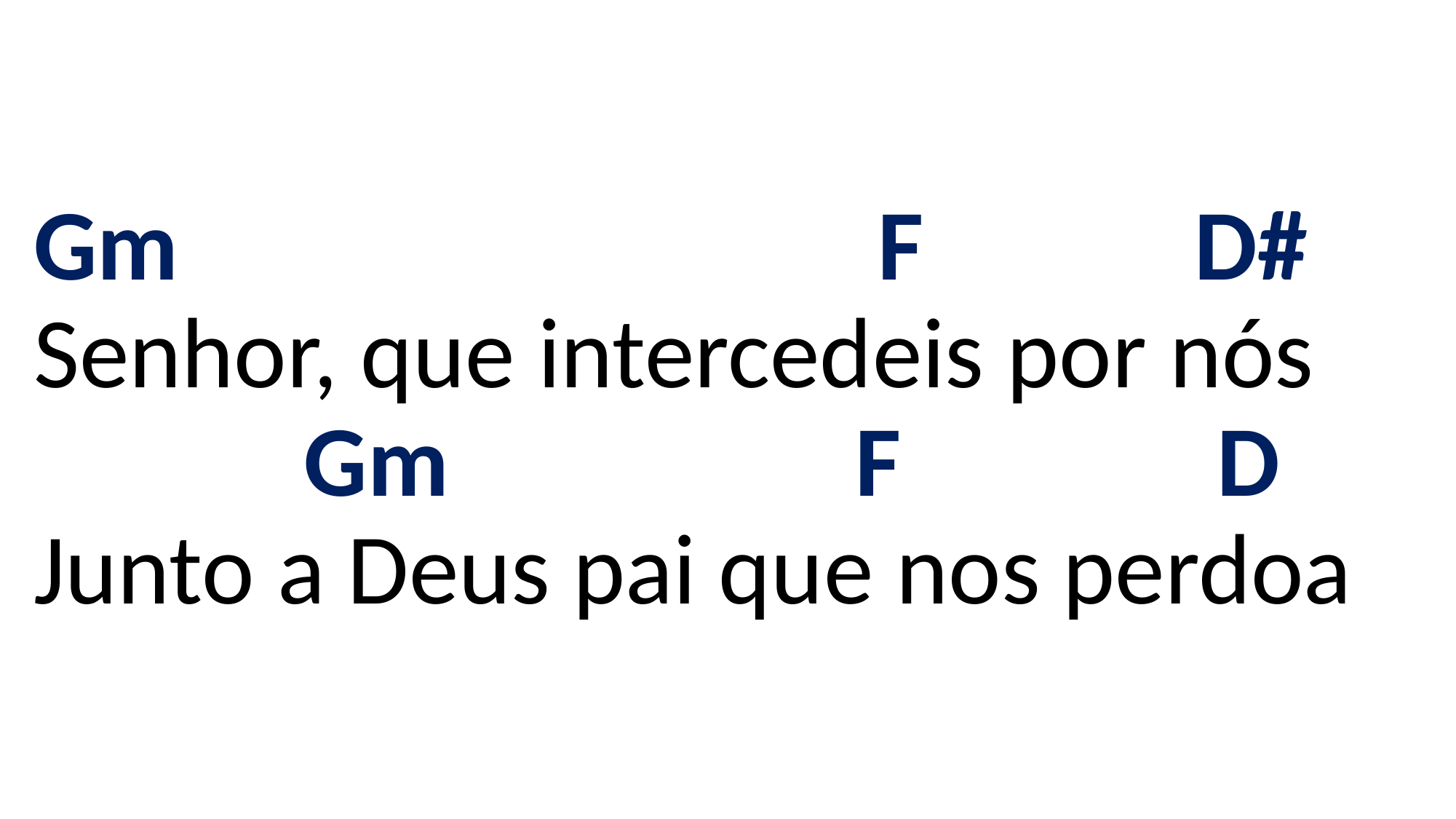

# Gm                               F            D# Senhor, que intercedeis por nós Gm                  F              D Junto a Deus pai que nos perdoa